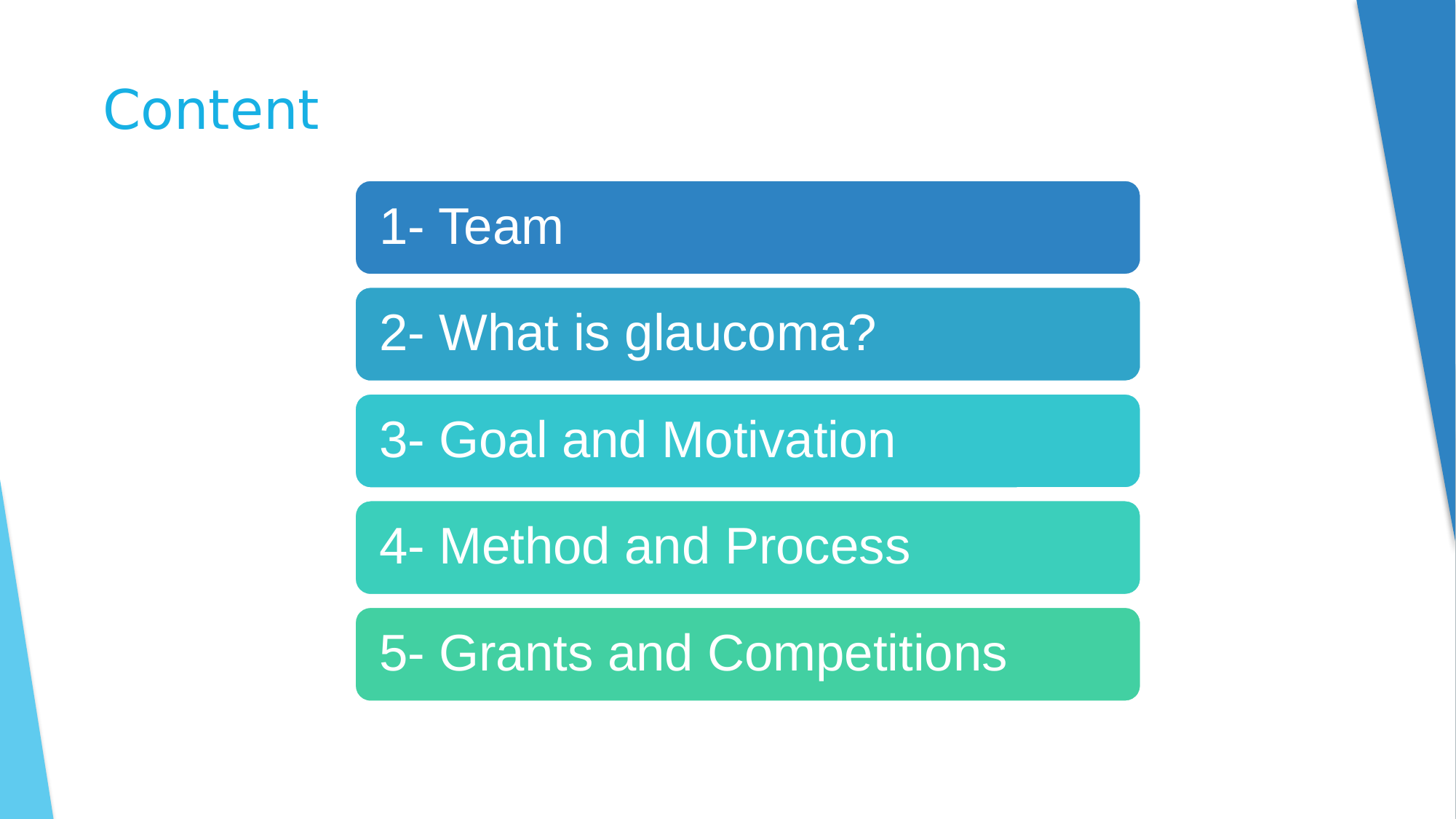

# Content
1- Team
2- What is glaucoma?
3- Goal and Motivation
4- Method and Process
5- Grants and Competitions